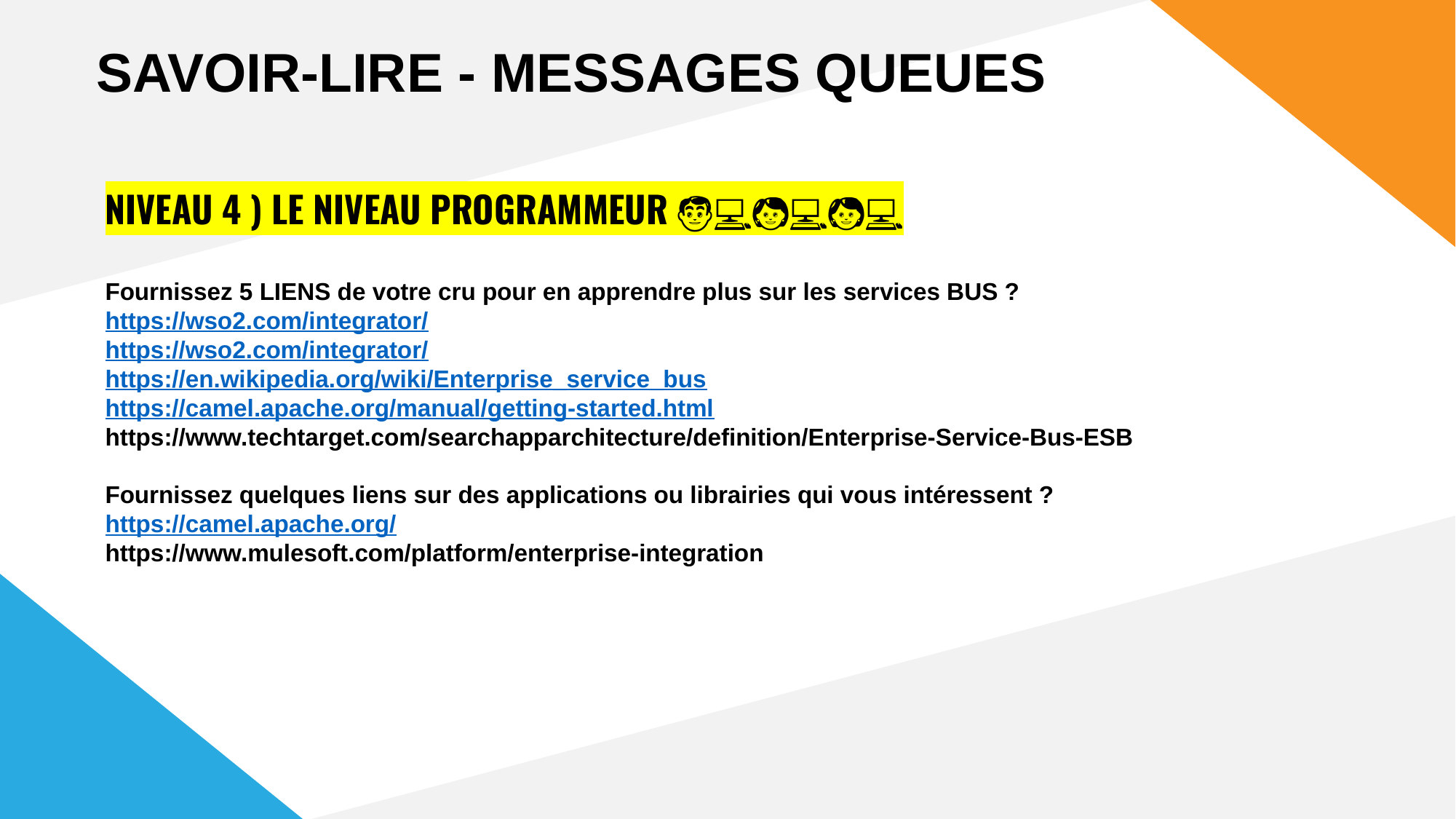

SAVOIR-LIRE - MESSAGES QUEUES
NIVEAU 4 ) LE NIVEAU PROGRAMMEUR 👨‍💻👩‍💻👩‍💻

Fournissez 5 LIENS de votre cru pour en apprendre plus sur les services BUS ?
https://wso2.com/integrator/
https://wso2.com/integrator/
https://en.wikipedia.org/wiki/Enterprise_service_bus
https://camel.apache.org/manual/getting-started.html
https://www.techtarget.com/searchapparchitecture/definition/Enterprise-Service-Bus-ESB

Fournissez quelques liens sur des applications ou librairies qui vous intéressent ?
https://camel.apache.org/
https://www.mulesoft.com/platform/enterprise-integration